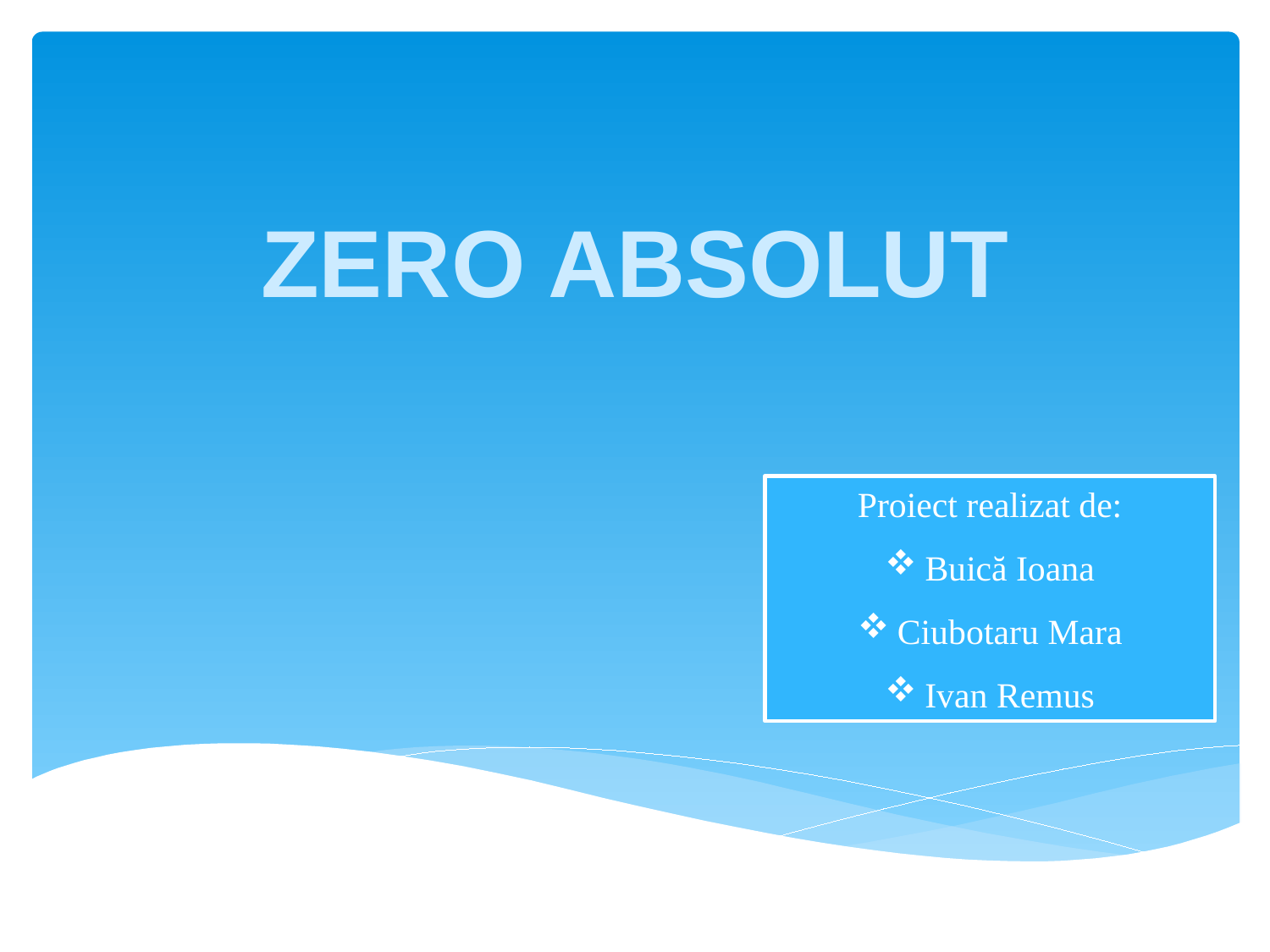

ZERO ABSOLUT
Proiect realizat de:
Buică Ioana
Ciubotaru Mara
Ivan Remus